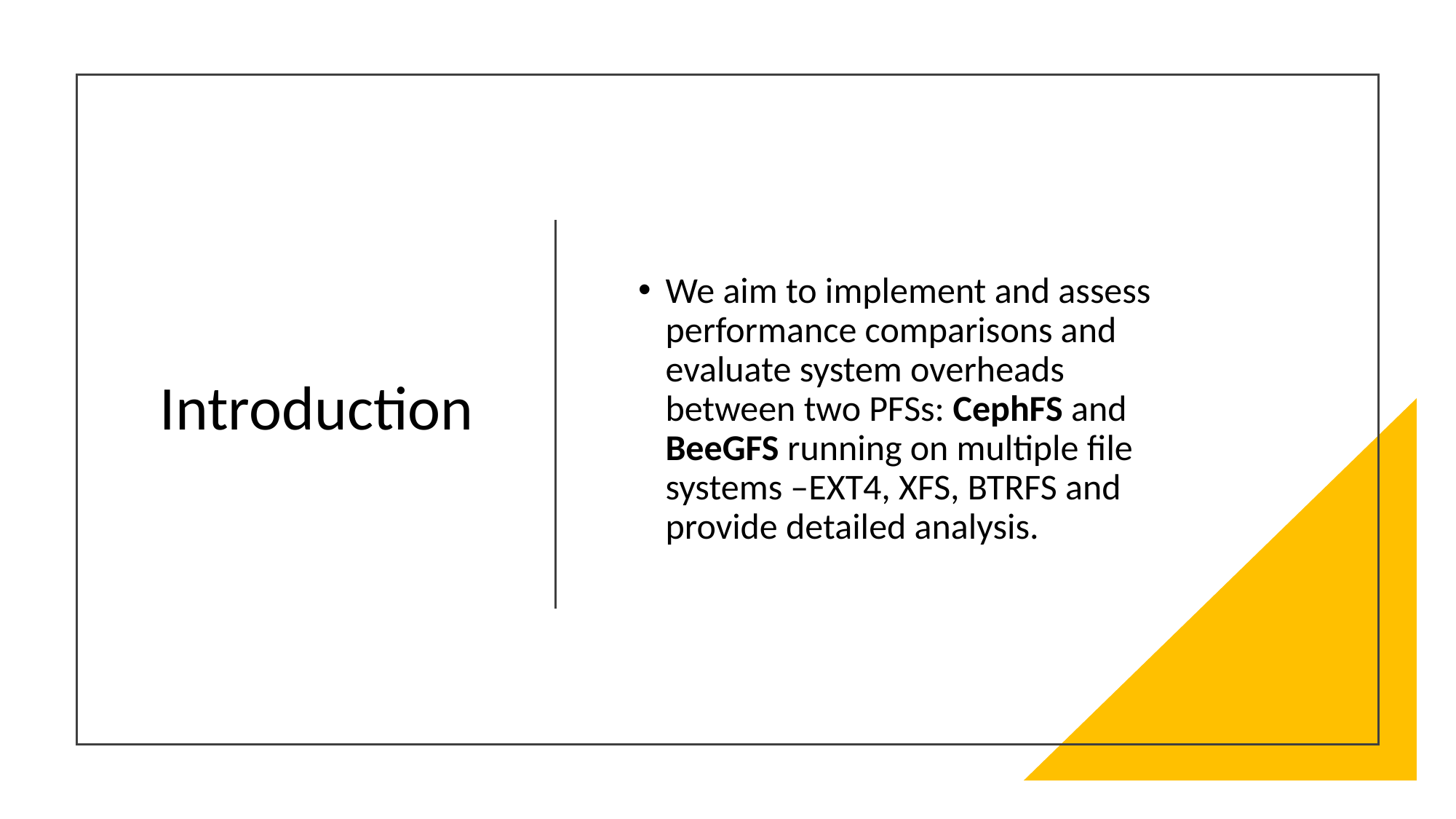

# Introduction
We aim to implement and assess performance comparisons and evaluate system overheads between two PFSs: CephFS and BeeGFS running on multiple file systems –EXT4, XFS, BTRFS and provide detailed analysis.